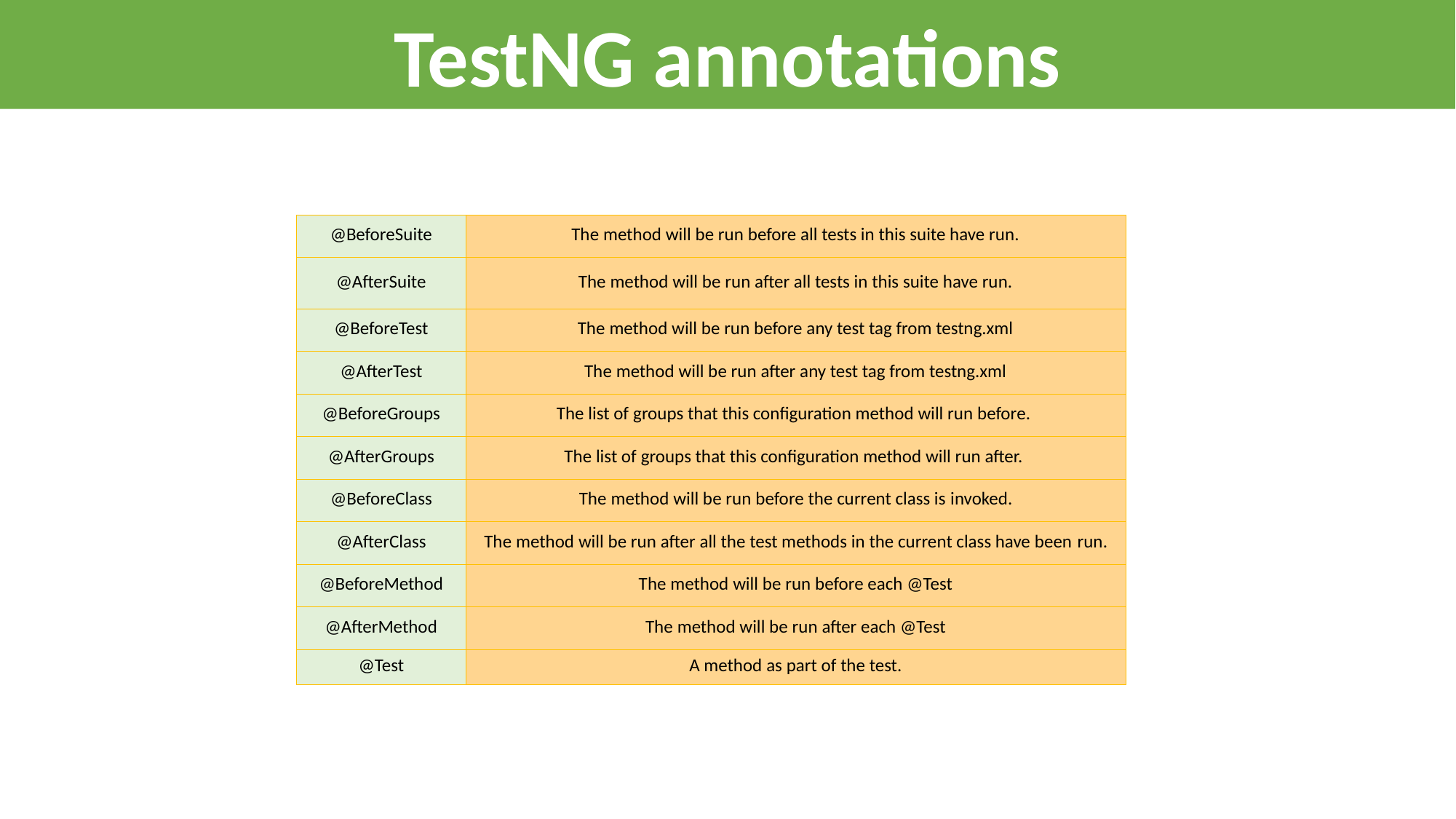

TestNG annotations
| @BeforeSuite | The method will be run before all tests in this suite have run. |
| --- | --- |
| @AfterSuite | The method will be run after all tests in this suite have run. |
| @BeforeTest | The method will be run before any test tag from testng.xml |
| @AfterTest | The method will be run after any test tag from testng.xml |
| @BeforeGroups | The list of groups that this configuration method will run before. |
| @AfterGroups | The list of groups that this configuration method will run after. |
| @BeforeClass | The method will be run before the current class is invoked. |
| @AfterClass | The method will be run after all the test methods in the current class have been run. |
| @BeforeMethod | The method will be run before each @Test |
| @AfterMethod | The method will be run after each @Test |
| @Test | A method as part of the test. |